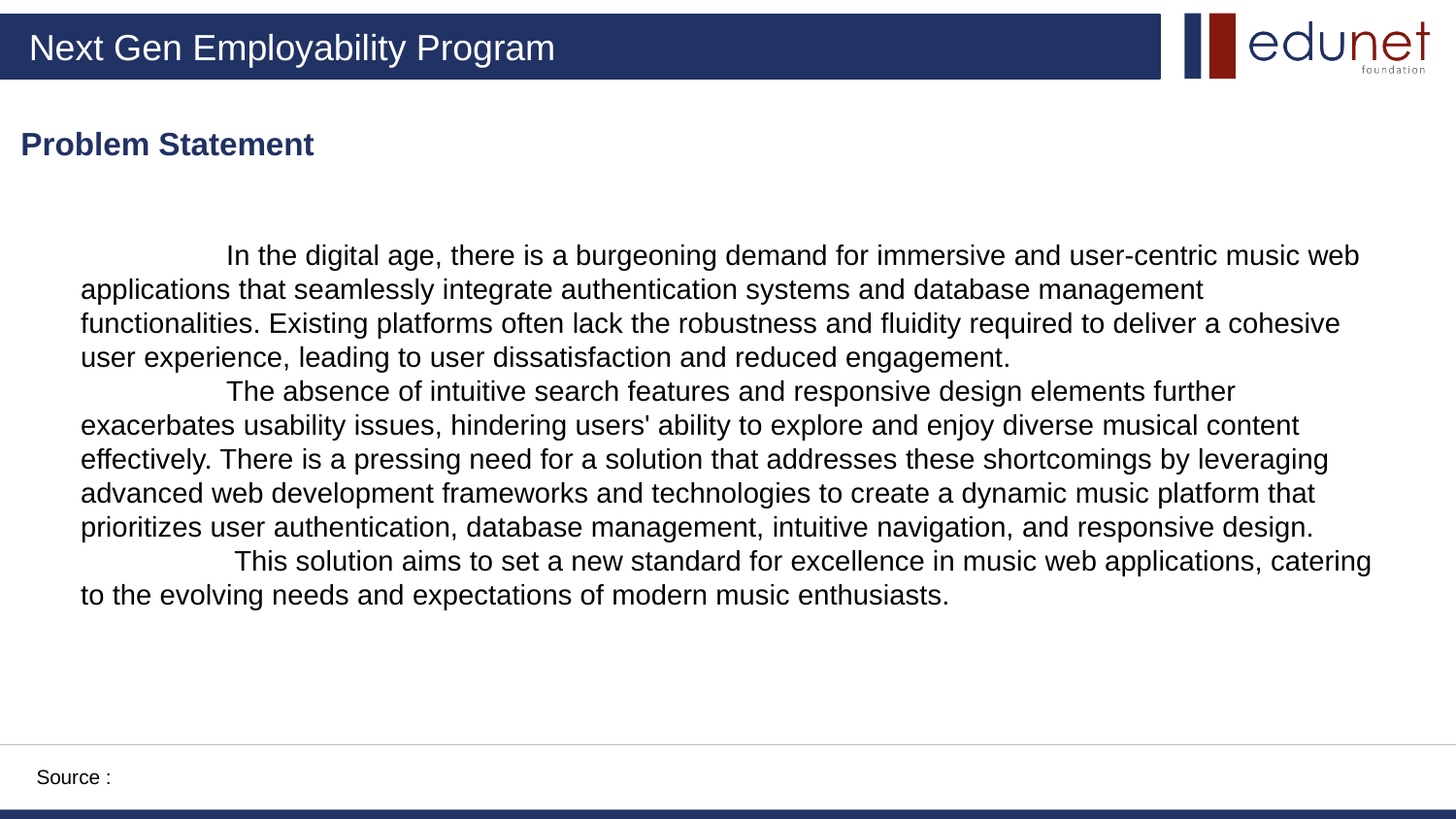

# Problem Statement

	In the digital age, there is a burgeoning demand for immersive and user-centric music web applications that seamlessly integrate authentication systems and database management functionalities. Existing platforms often lack the robustness and fluidity required to deliver a cohesive user experience, leading to user dissatisfaction and reduced engagement.
	The absence of intuitive search features and responsive design elements further exacerbates usability issues, hindering users' ability to explore and enjoy diverse musical content effectively. There is a pressing need for a solution that addresses these shortcomings by leveraging advanced web development frameworks and technologies to create a dynamic music platform that prioritizes user authentication, database management, intuitive navigation, and responsive design.
	 This solution aims to set a new standard for excellence in music web applications, catering to the evolving needs and expectations of modern music enthusiasts.
Source :